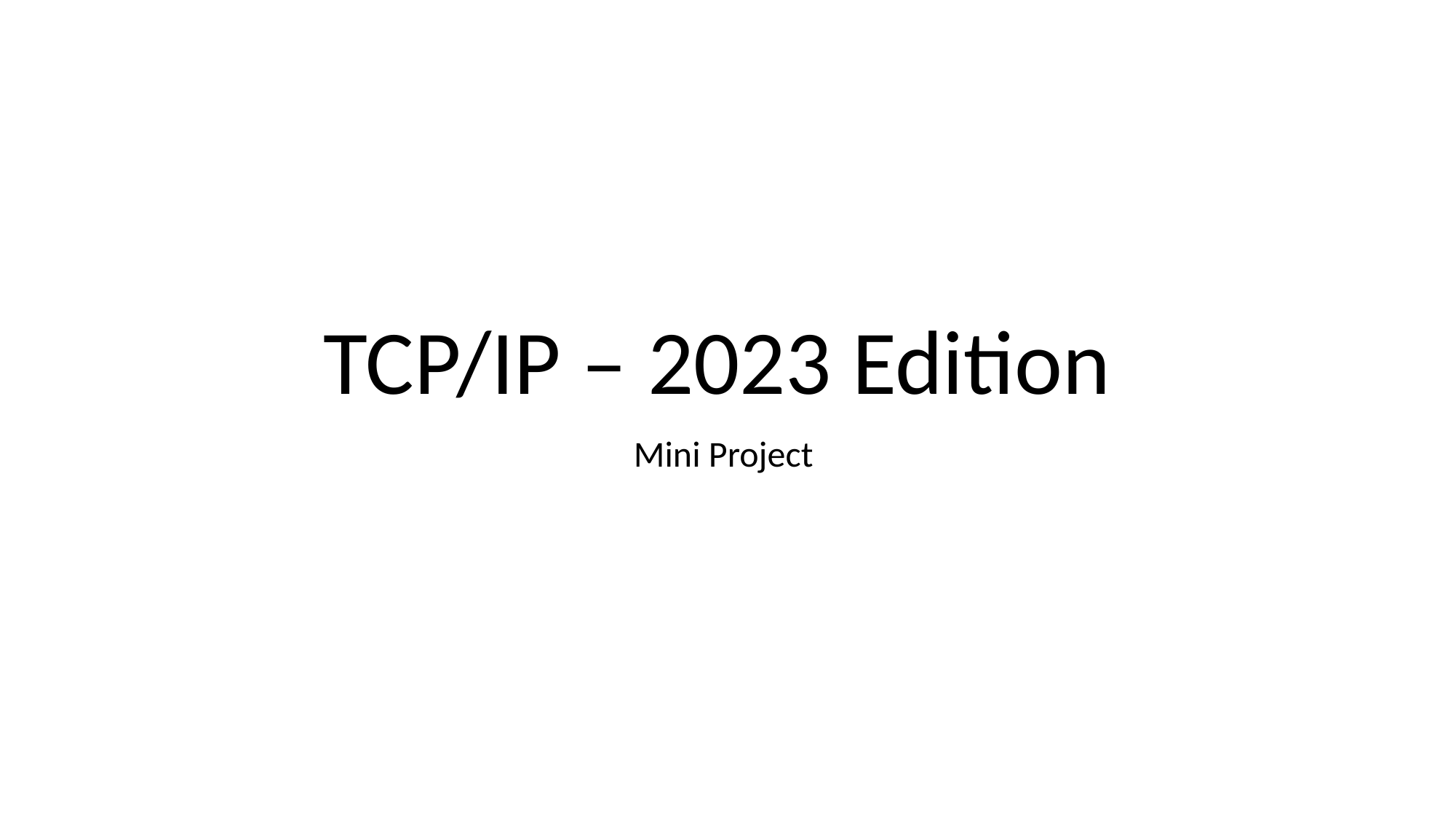

# TCP/IP – 2023 Edition
Mini Project